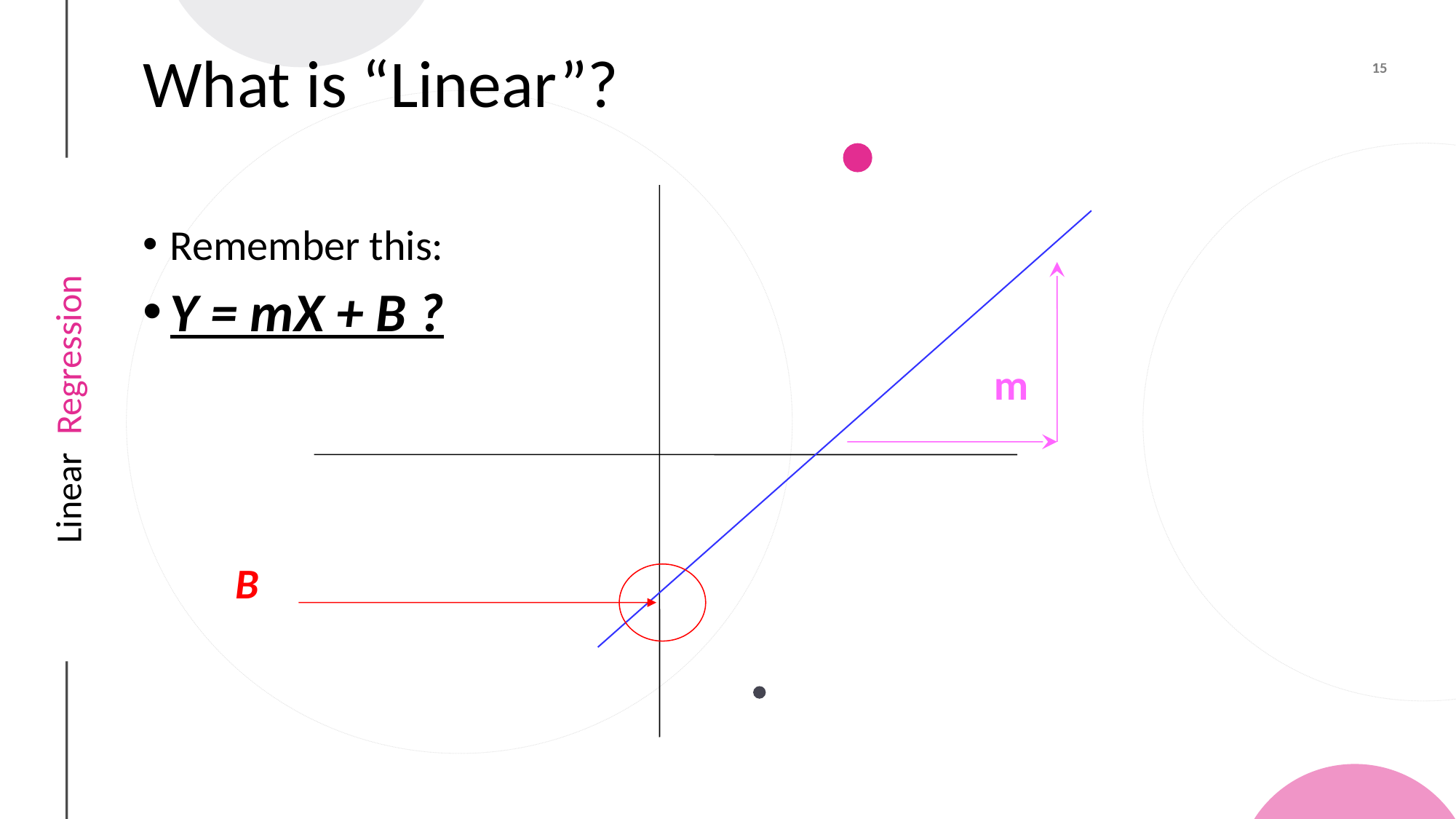

# What is “Linear”?
Remember this:
Y = mX + B ?

m

B